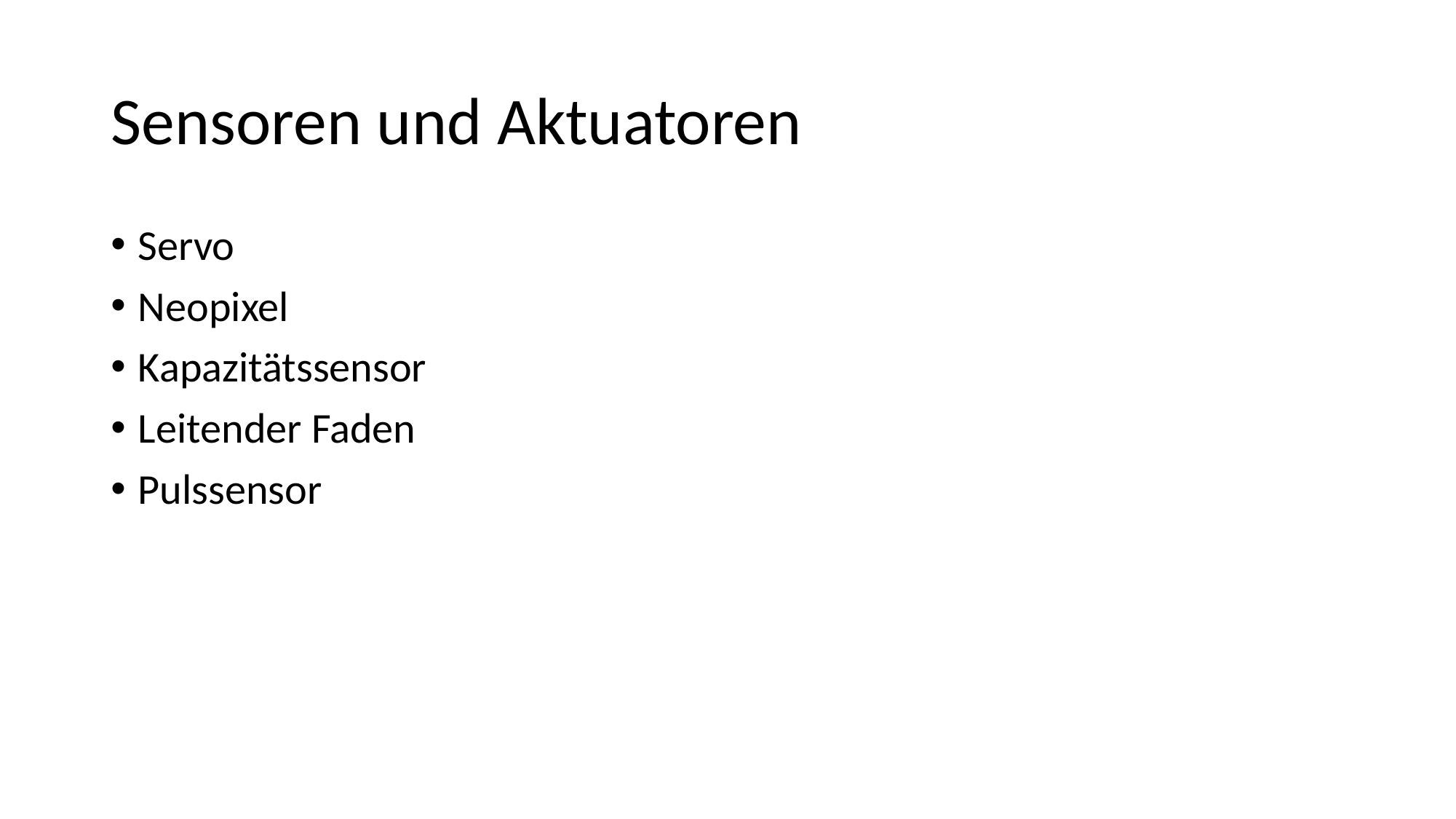

# Sensoren und Aktuatoren
Servo
Neopixel
Kapazitätssensor
Leitender Faden
Pulssensor